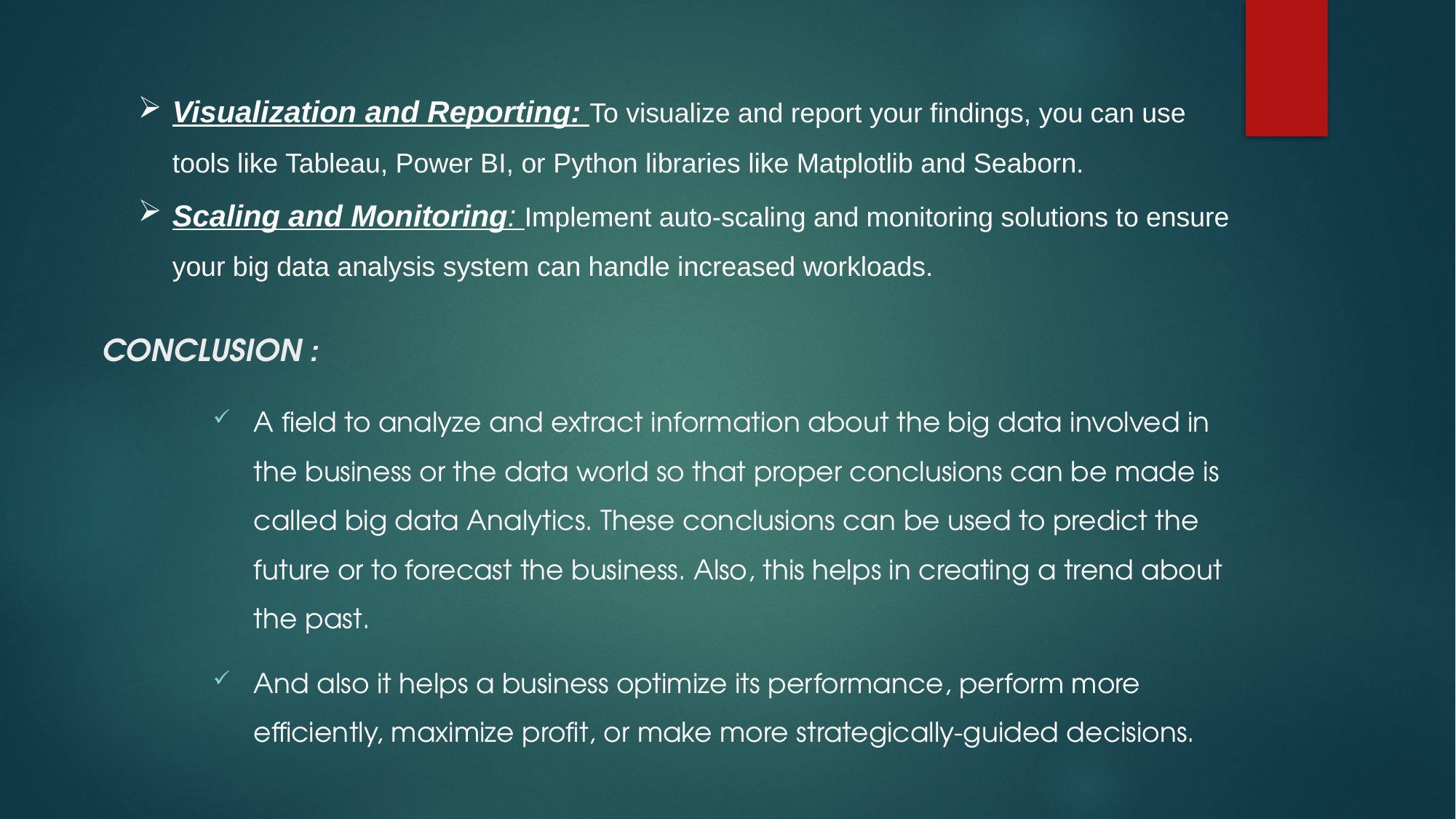

Visualization and Reporting: To visualize and report your findings, you can use tools like Tableau, Power BI, or Python libraries like Matplotlib and Seaborn.
Scaling and Monitoring: Implement auto-scaling and monitoring solutions to ensure your big data analysis system can handle increased workloads.

# CONCLUSION :
A field to analyze and extract information about the big data involved in the business or the data world so that proper conclusions can be made is called big data Analytics. These conclusions can be used to predict the future or to forecast the business. Also, this helps in creating a trend about the past.
And also it helps a business optimize its performance, perform more efficiently, maximize profit, or make more strategically-guided decisions.